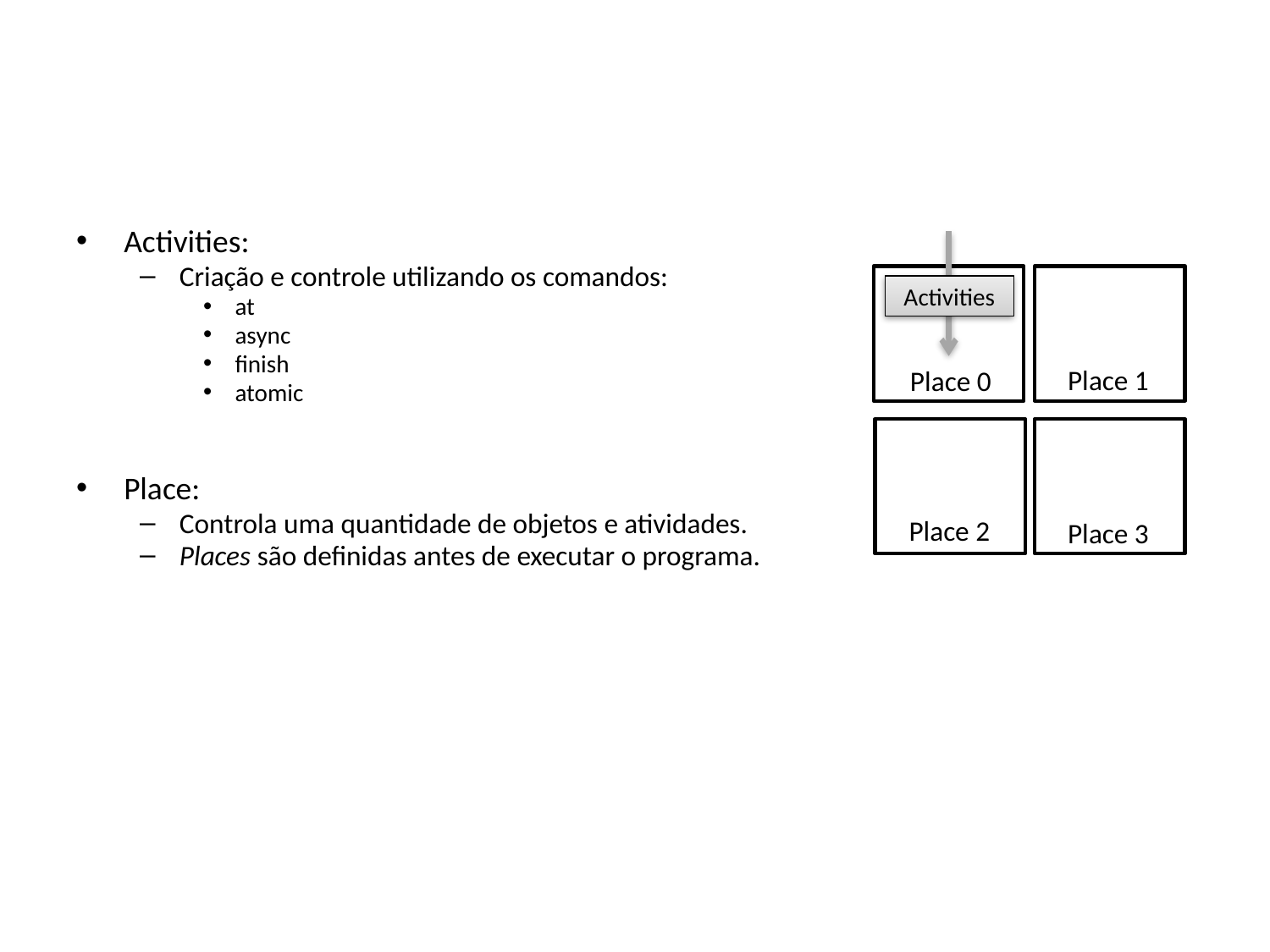

#
Activities:
Criação e controle utilizando os comandos:
at
async
finish
atomic

Place:
Controla uma quantidade de objetos e atividades.
Places são definidas antes de executar o programa.

Activities
Place 1
Place 0

Place 2
Place 3